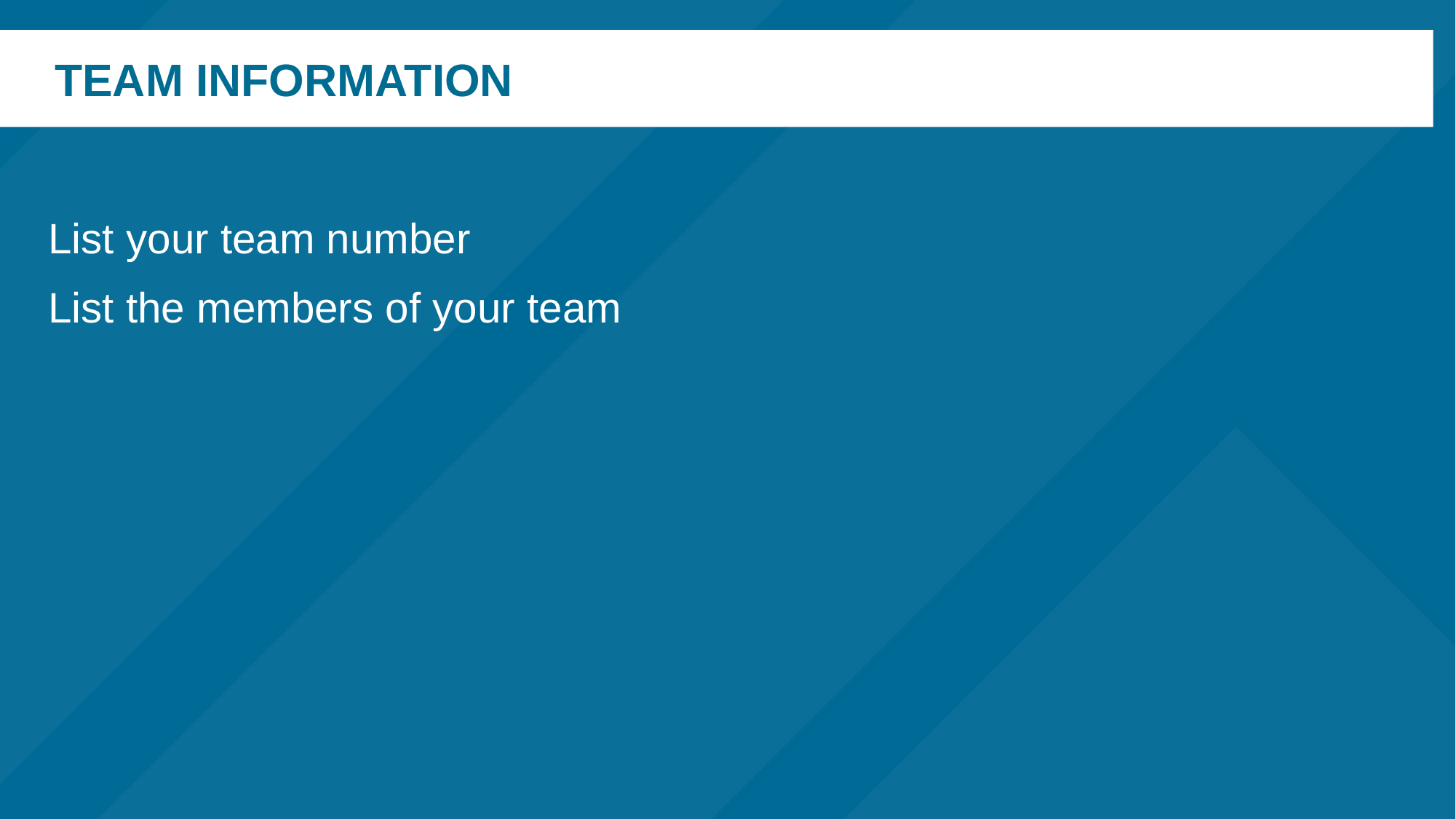

# Team information
List your team number
List the members of your team